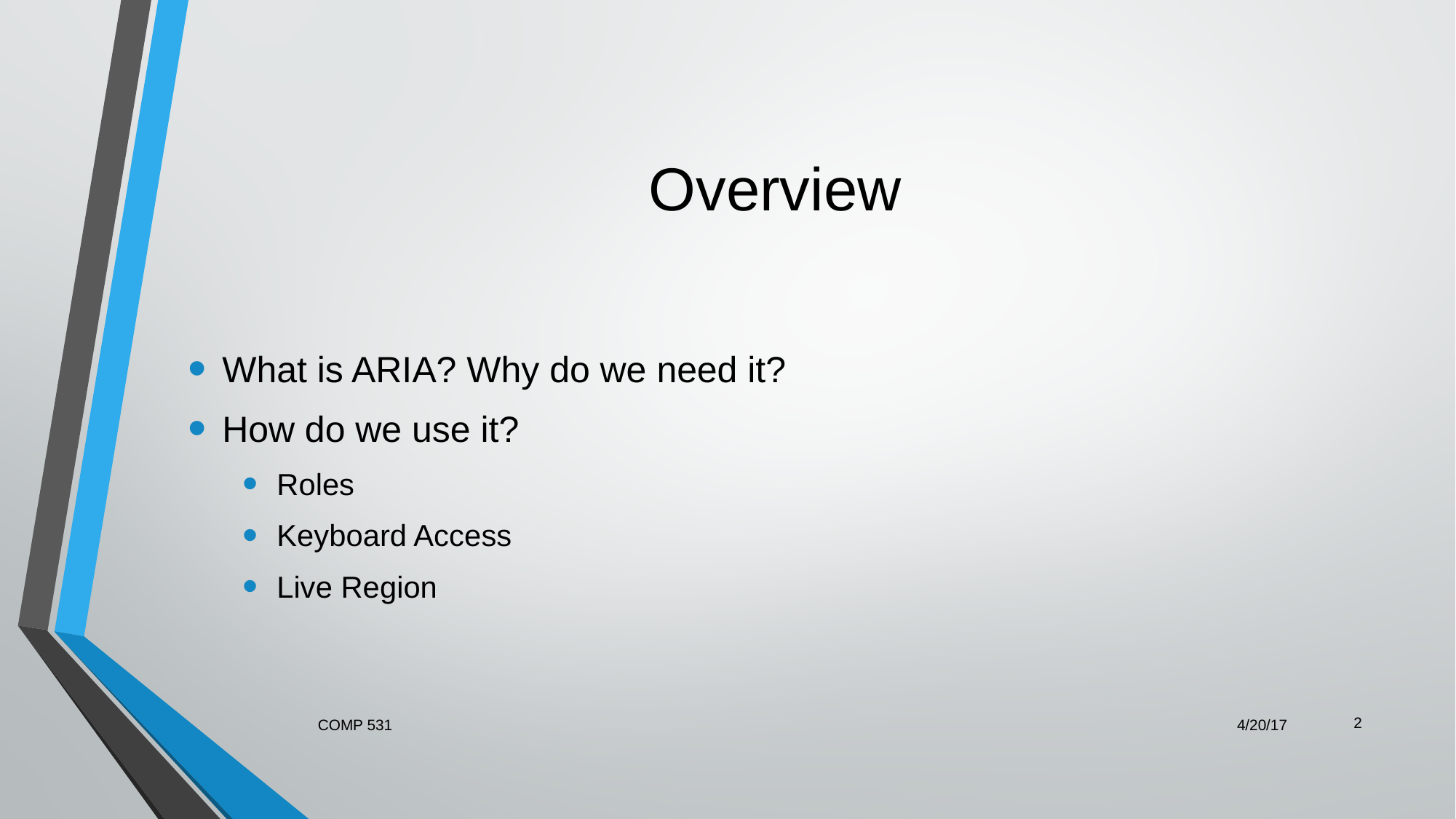

# Overview
What is ARIA? Why do we need it?
How do we use it?
Roles
Keyboard Access
Live Region

2
COMP 531
4/20/17